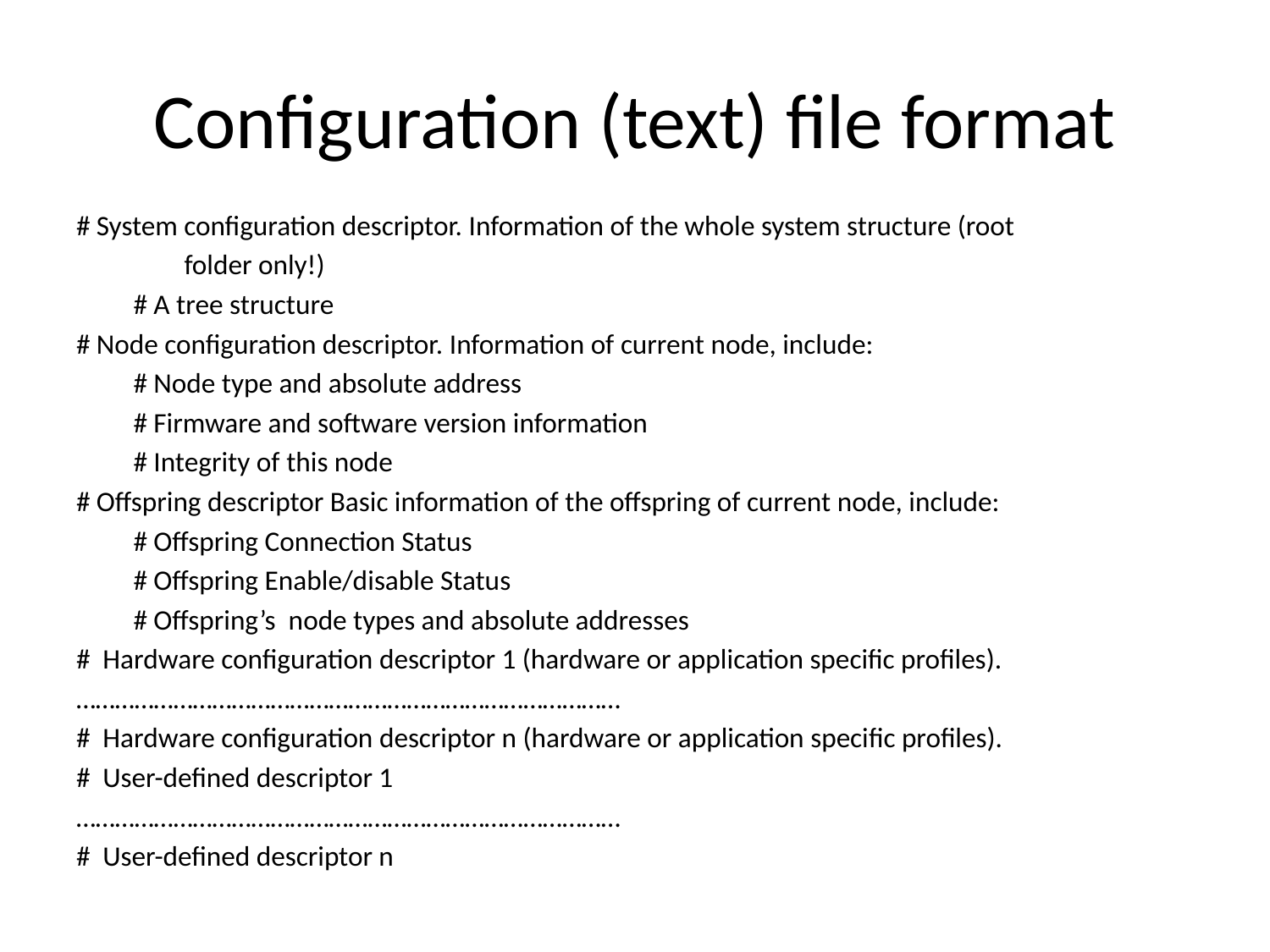

# Configuration (text) file format
# System configuration descriptor. Information of the whole system structure (root
                 folder only!)
         # A tree structure
# Node configuration descriptor. Information of current node, include:
         # Node type and absolute address
         # Firmware and software version information
         # Integrity of this node
# Offspring descriptor Basic information of the offspring of current node, include:
         # Offspring Connection Status
         # Offspring Enable/disable Status
         # Offspring’s  node types and absolute addresses
#  Hardware configuration descriptor 1 (hardware or application specific profiles).
…………………………………………………………………………
#  Hardware configuration descriptor n (hardware or application specific profiles).
#  User-defined descriptor 1
…………………………………………………………………………
#  User-defined descriptor n